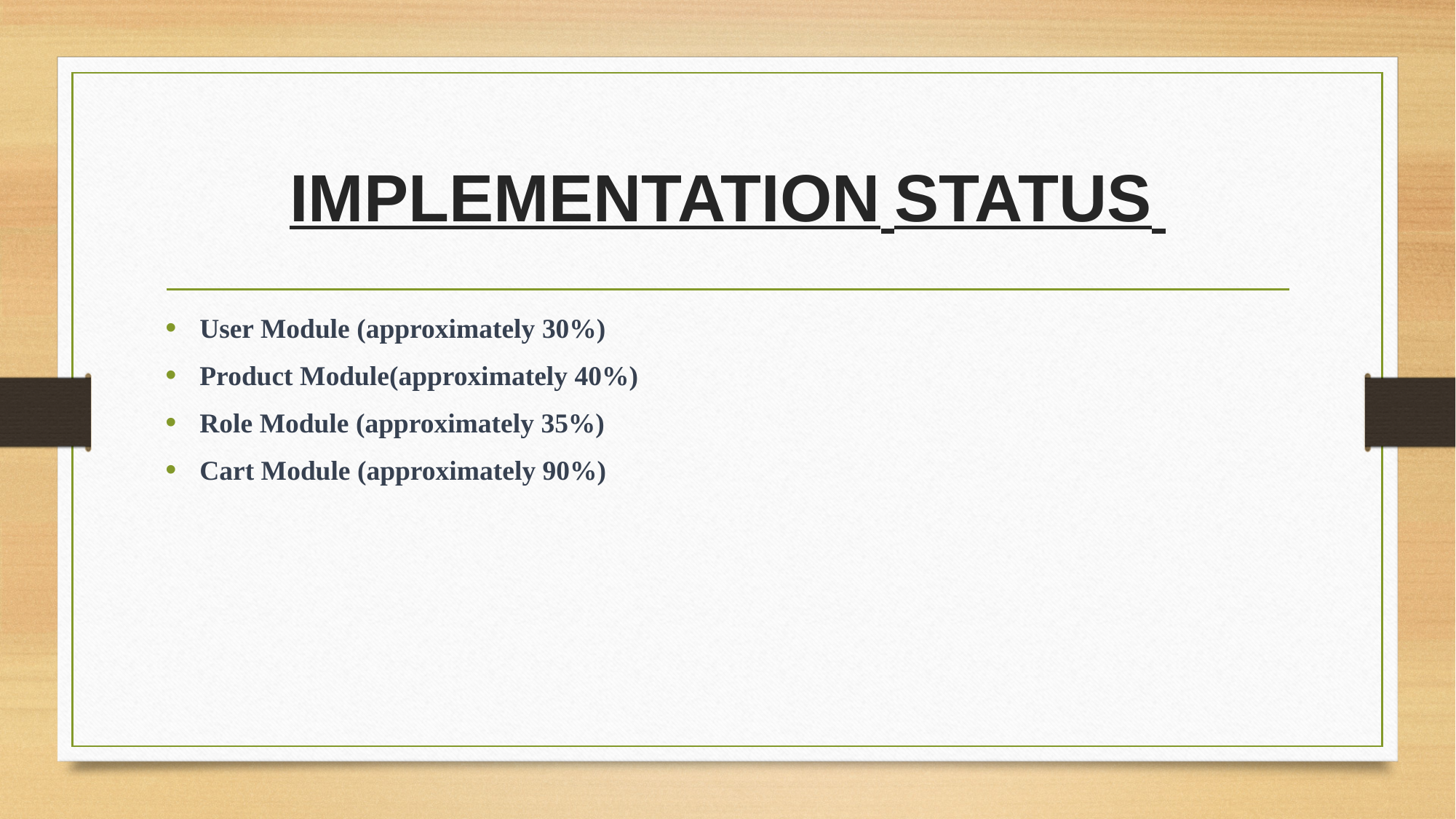

# IMPLEMENTATION STATUS
User Module (approximately 30%)
Product Module(approximately 40%)
Role Module (approximately 35%)
Cart Module (approximately 90%)